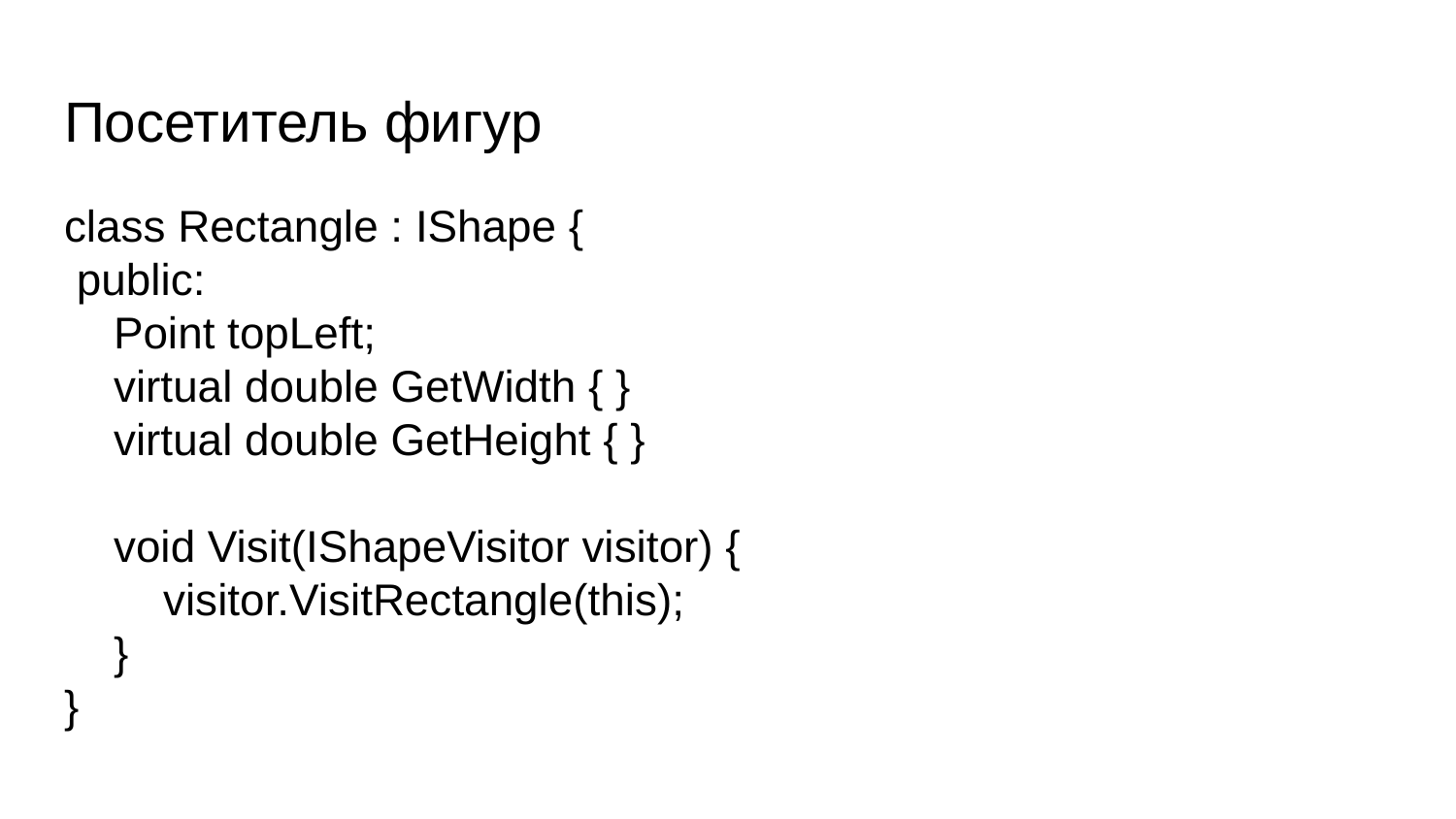

# Посетитель фигур
class Rectangle : IShape {
 public:
    Point topLeft;
    virtual double GetWidth { }
    virtual double GetHeight { }

    void Visit(IShapeVisitor visitor) {
        visitor.VisitRectangle(this);
    }
}